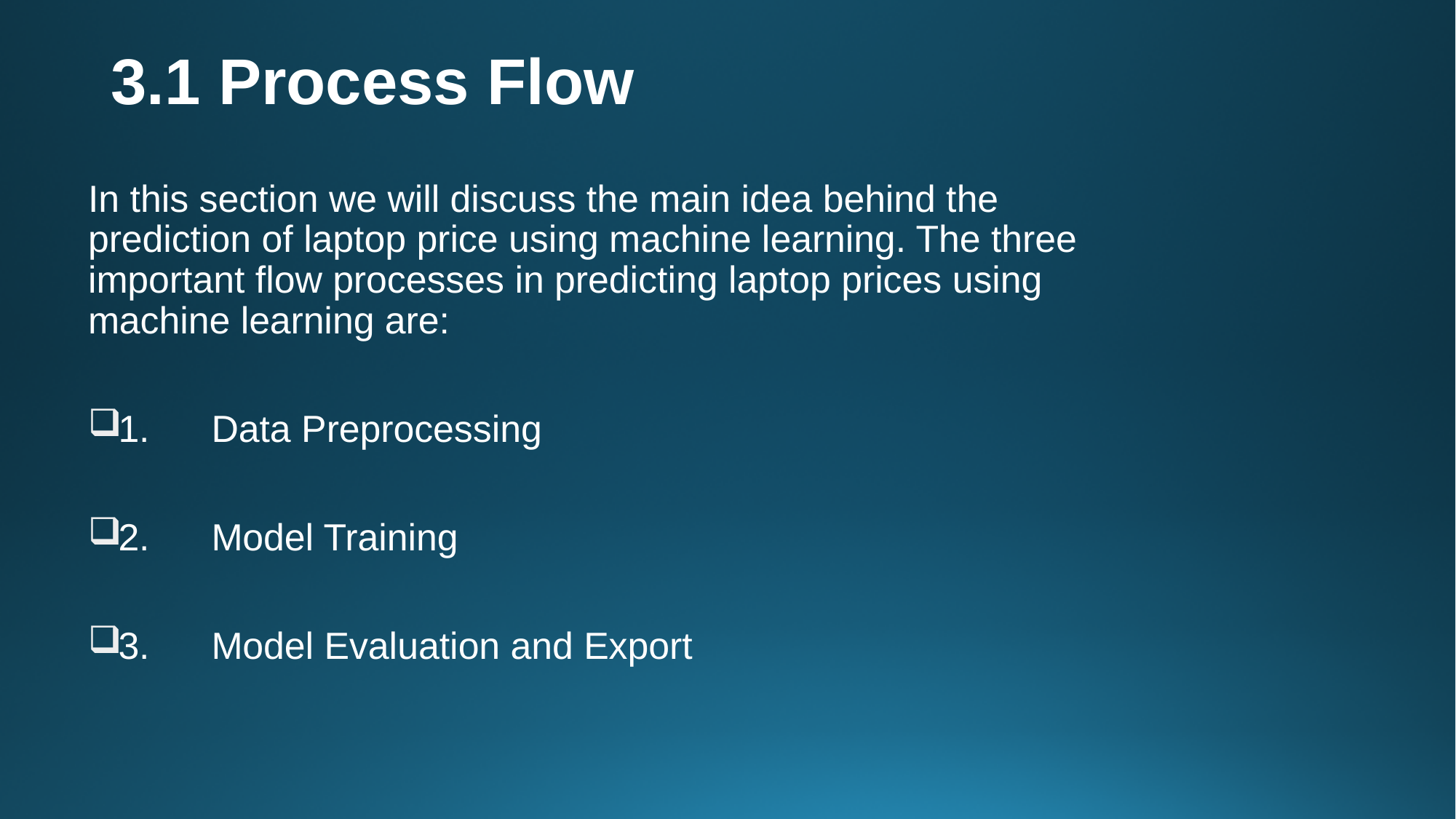

# 3.1 Process Flow
In this section we will discuss the main idea behind the prediction of laptop price using machine learning. The three important flow processes in predicting laptop prices using machine learning are:

1.	Data Preprocessing

2.	Model Training

3.	Model Evaluation and Export